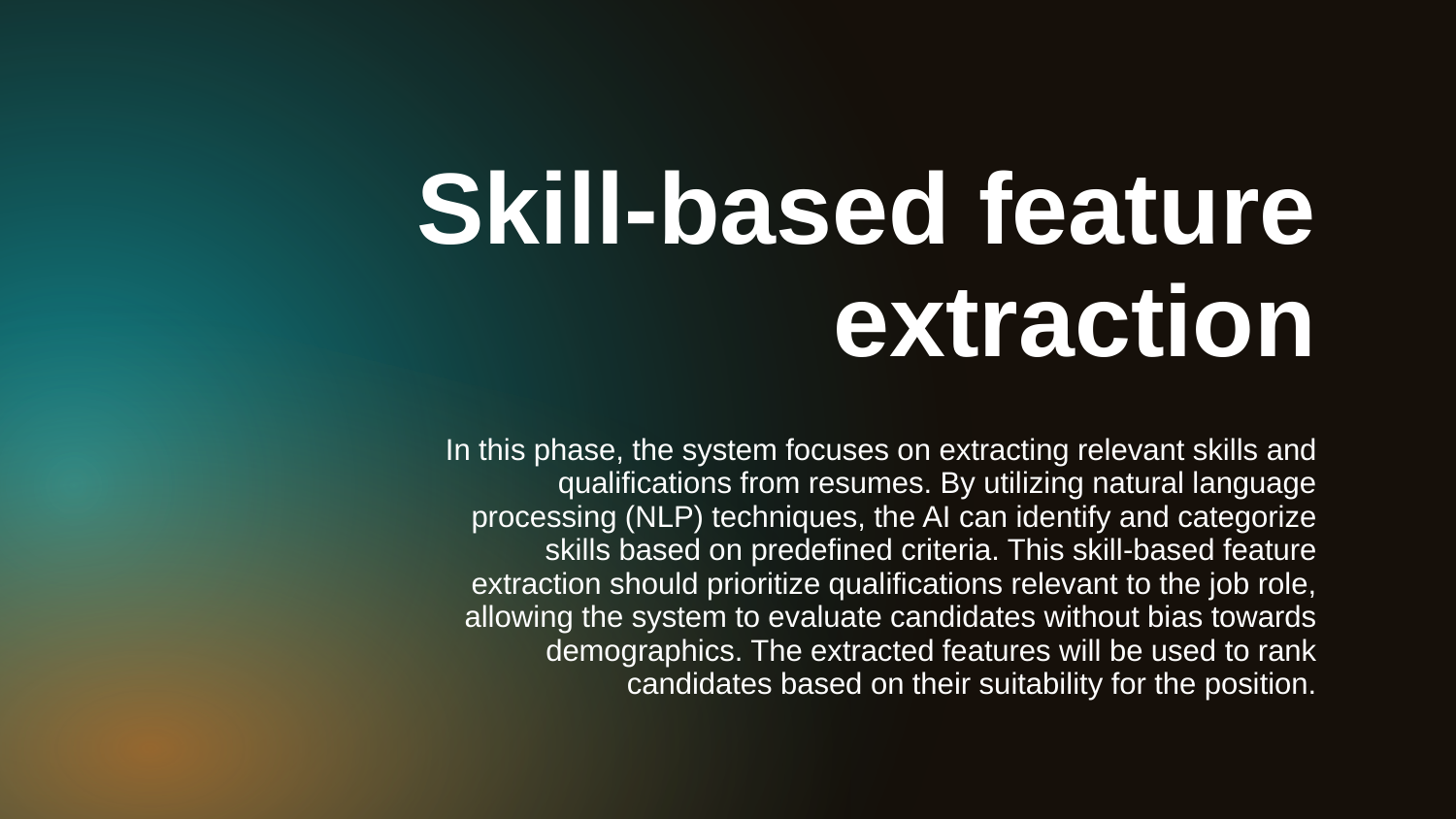

Skill-based feature extraction
# In this phase, the system focuses on extracting relevant skills and qualifications from resumes. By utilizing natural language processing (NLP) techniques, the AI can identify and categorize skills based on predefined criteria. This skill-based feature extraction should prioritize qualifications relevant to the job role, allowing the system to evaluate candidates without bias towards demographics. The extracted features will be used to rank candidates based on their suitability for the position.